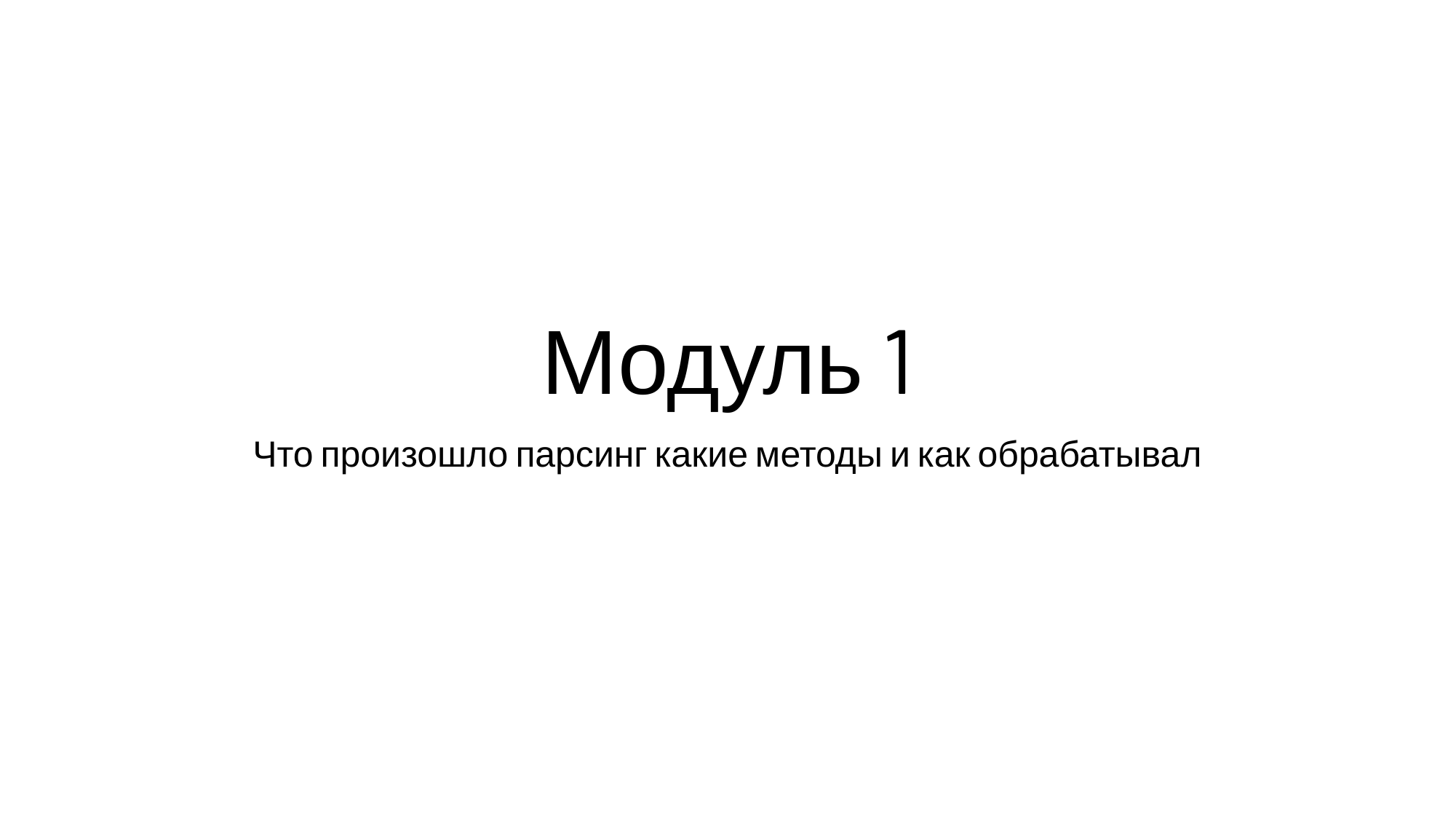

# Модуль 1
Что произошло парсинг какие методы и как обрабатывал